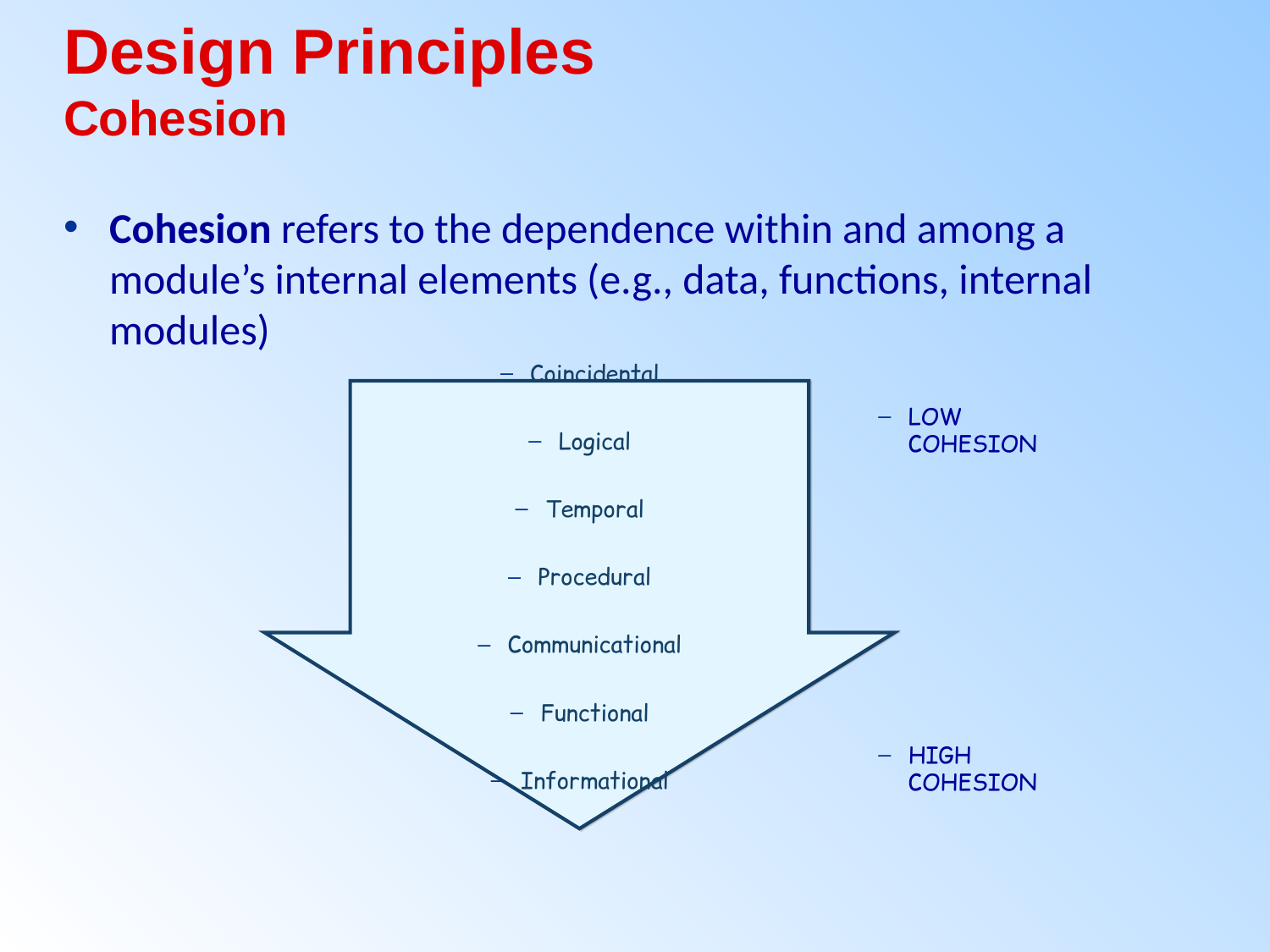

Design Principles
Cohesion
Cohesion refers to the dependence within and among a module’s internal elements (e.g., data, functions, internal modules)

LOW COHESION

Coincidental

Logical

Temporal

Procedural

Communicational

Functional

Informational
HIGH COHESION